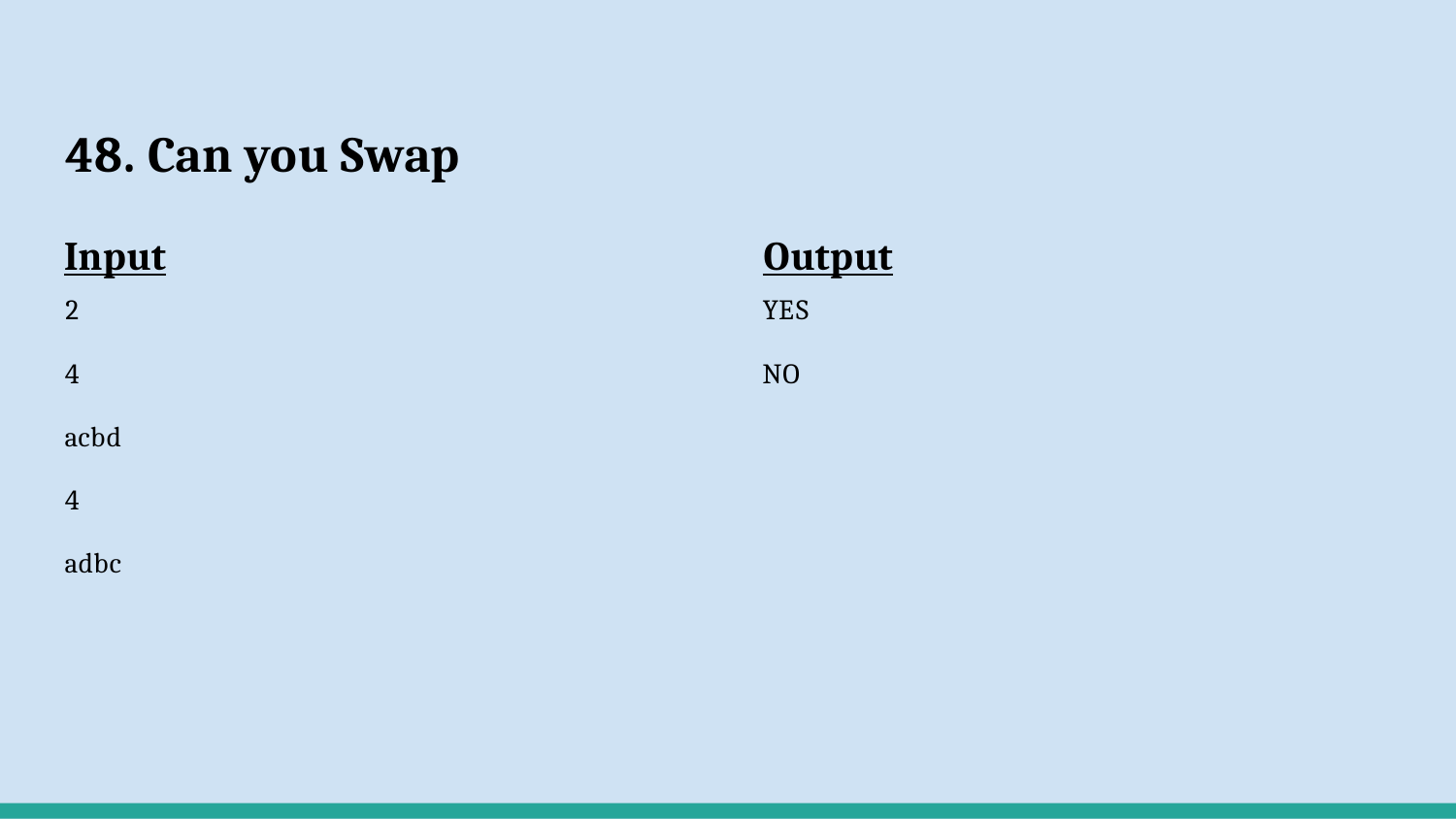

# 48. Can you Swap

Input
2
4
acbd
4
adbc

Output
YES
NO